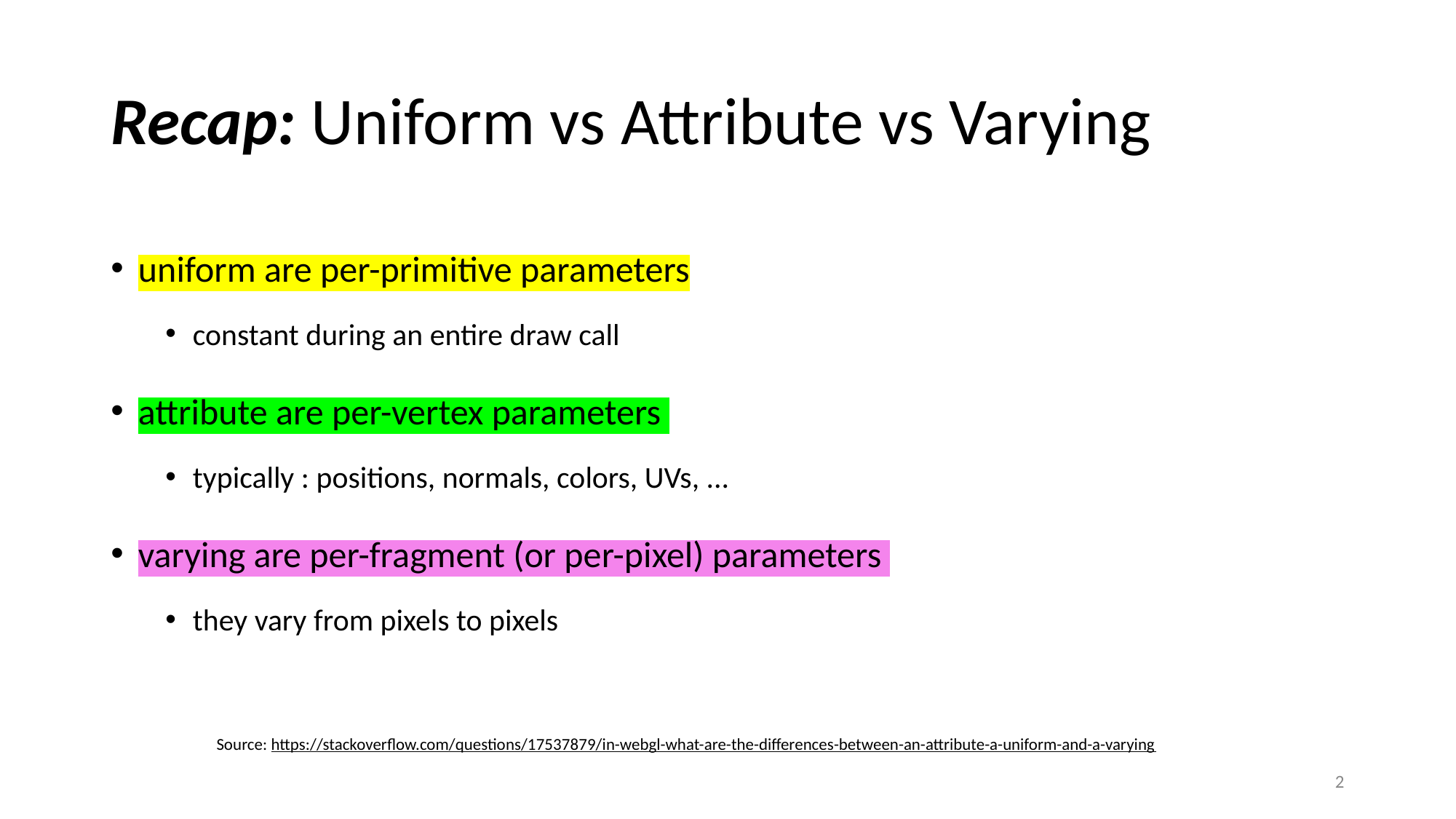

# Recap: Uniform vs Attribute vs Varying
uniform are per-primitive parameters
constant during an entire draw call
attribute are per-vertex parameters
typically : positions, normals, colors, UVs, ...
varying are per-fragment (or per-pixel) parameters
they vary from pixels to pixels
Source: https://stackoverflow.com/questions/17537879/in-webgl-what-are-the-differences-between-an-attribute-a-uniform-and-a-varying
2